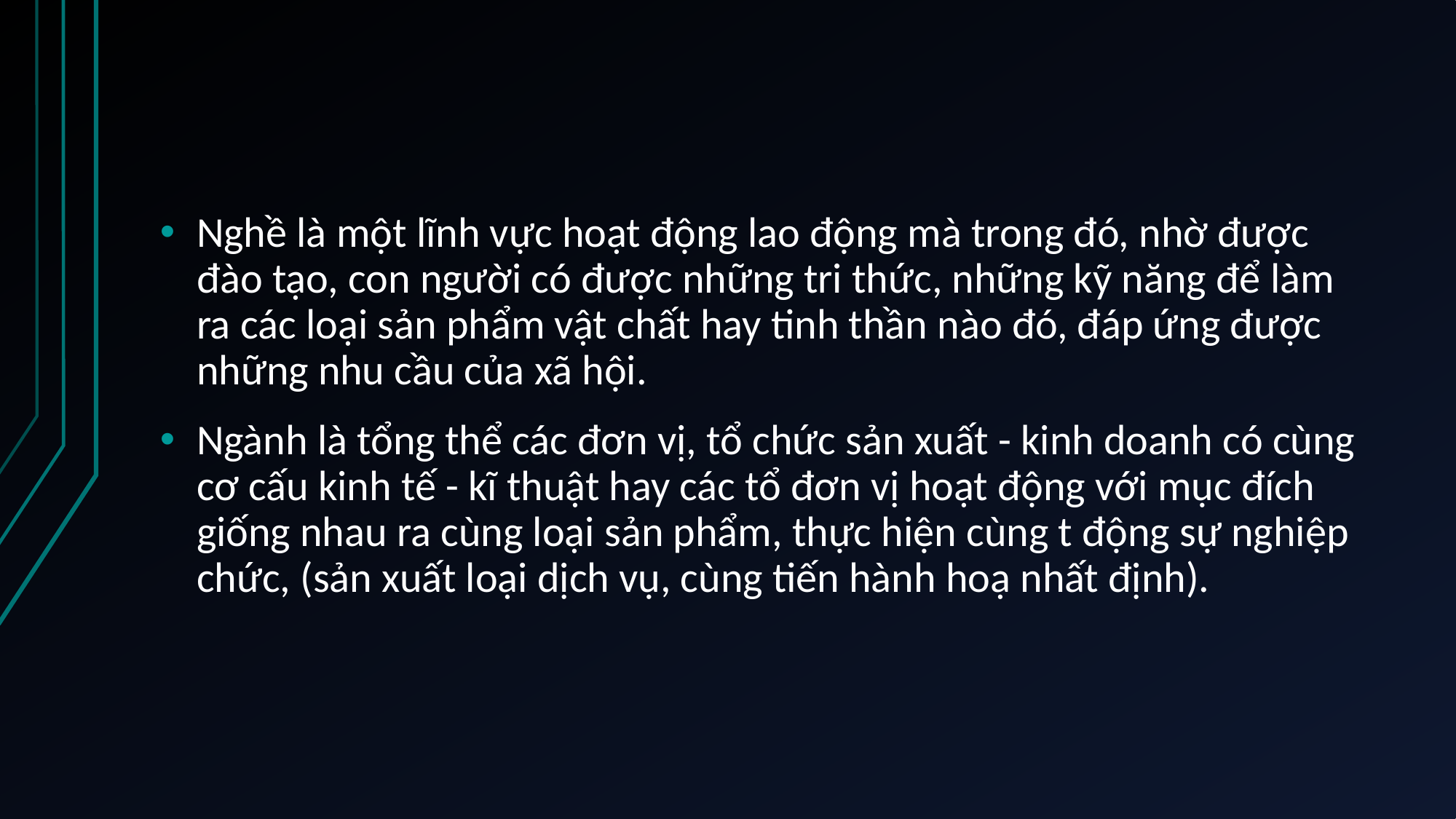

#
Nghề là một lĩnh vực hoạt động lao động mà trong đó, nhờ được đào tạo, con người có được những tri thức, những kỹ năng để làm ra các loại sản phẩm vật chất hay tinh thần nào đó, đáp ứng được những nhu cầu của xã hội.
Ngành là tổng thể các đơn vị, tổ chức sản xuất - kinh doanh có cùng cơ cấu kinh tế - kĩ thuật hay các tổ đơn vị hoạt động với mục đích giống nhau ra cùng loại sản phẩm, thực hiện cùng t động sự nghiệp chức, (sản xuất loại dịch vụ, cùng tiến hành hoạ nhất định).